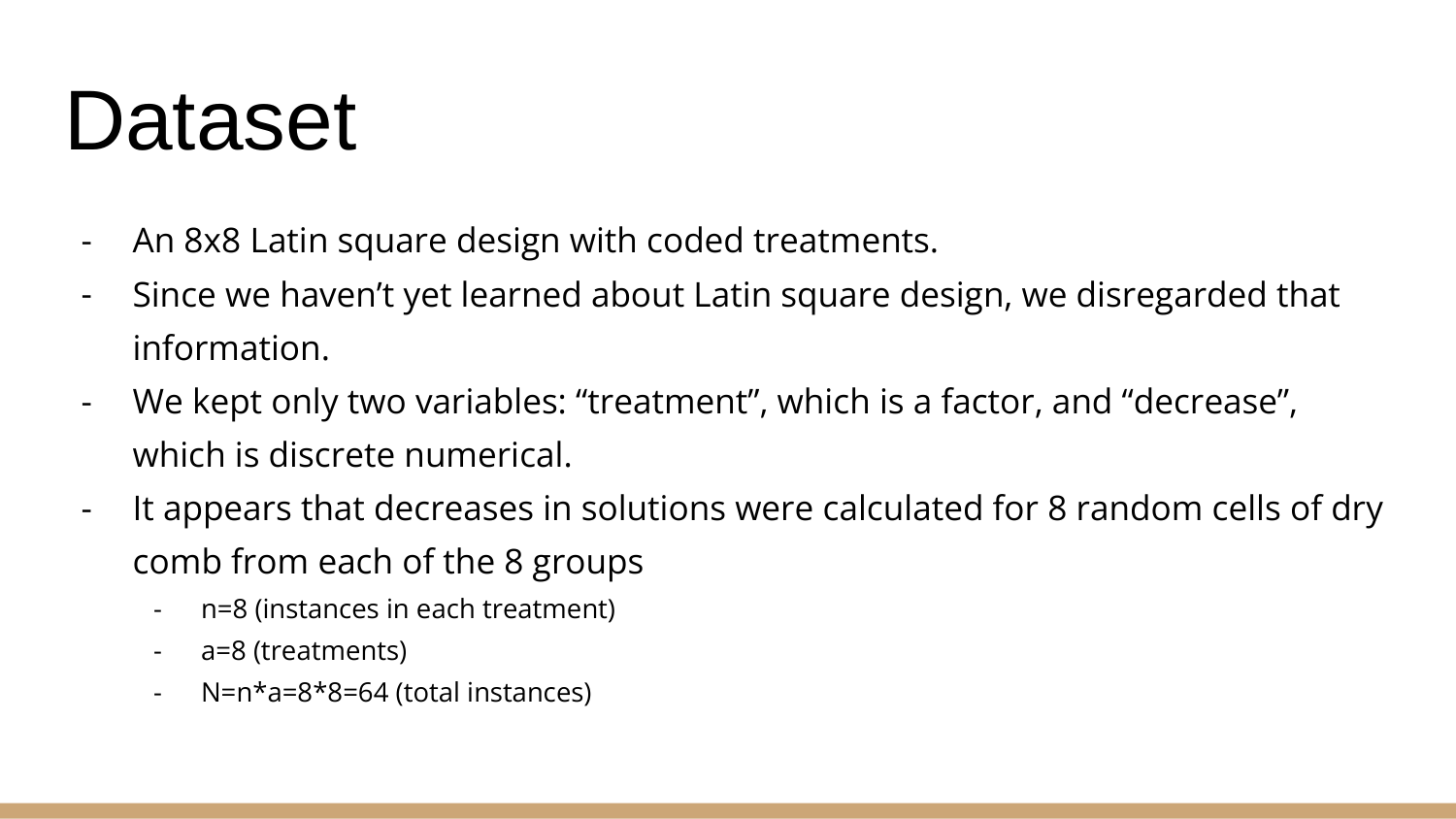

# Dataset
An 8x8 Latin square design with coded treatments.
Since we haven’t yet learned about Latin square design, we disregarded that information.
We kept only two variables: “treatment”, which is a factor, and “decrease”, which is discrete numerical.
It appears that decreases in solutions were calculated for 8 random cells of dry comb from each of the 8 groups
n=8 (instances in each treatment)
a=8 (treatments)
N=n*a=8*8=64 (total instances)